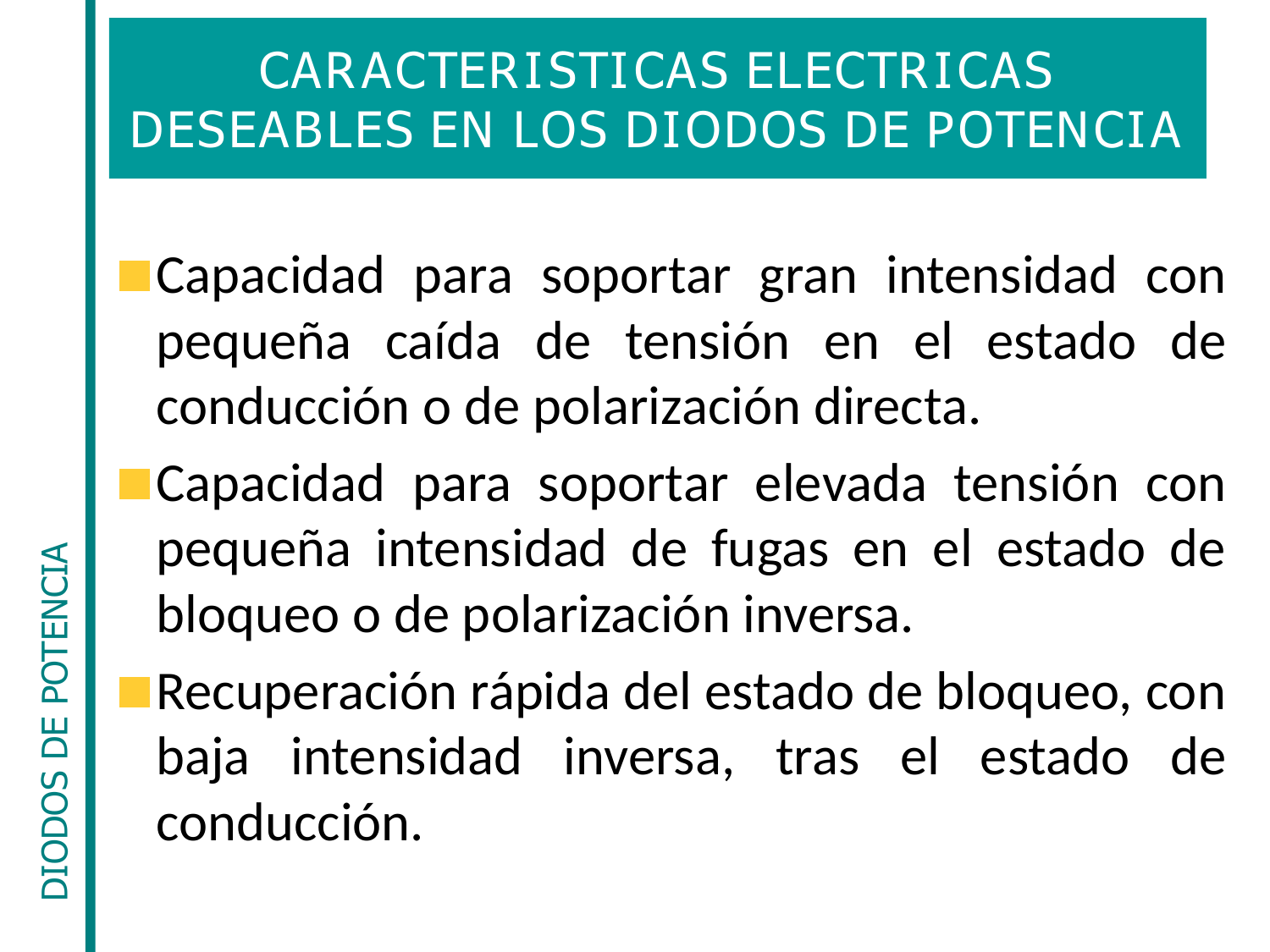

# CARACTERISTICAS ELECTRICAS DESEABLES EN LOS DIODOS DE POTENCIA
Capacidad para soportar gran intensidad con pequeña caída de tensión en el estado de conducción o de polarización directa.
Capacidad para soportar elevada tensión con pequeña intensidad de fugas en el estado de bloqueo o de polarización inversa.
Recuperación rápida del estado de bloqueo, con baja intensidad inversa, tras el estado de conducción.

DIODOS DE POTENCIA